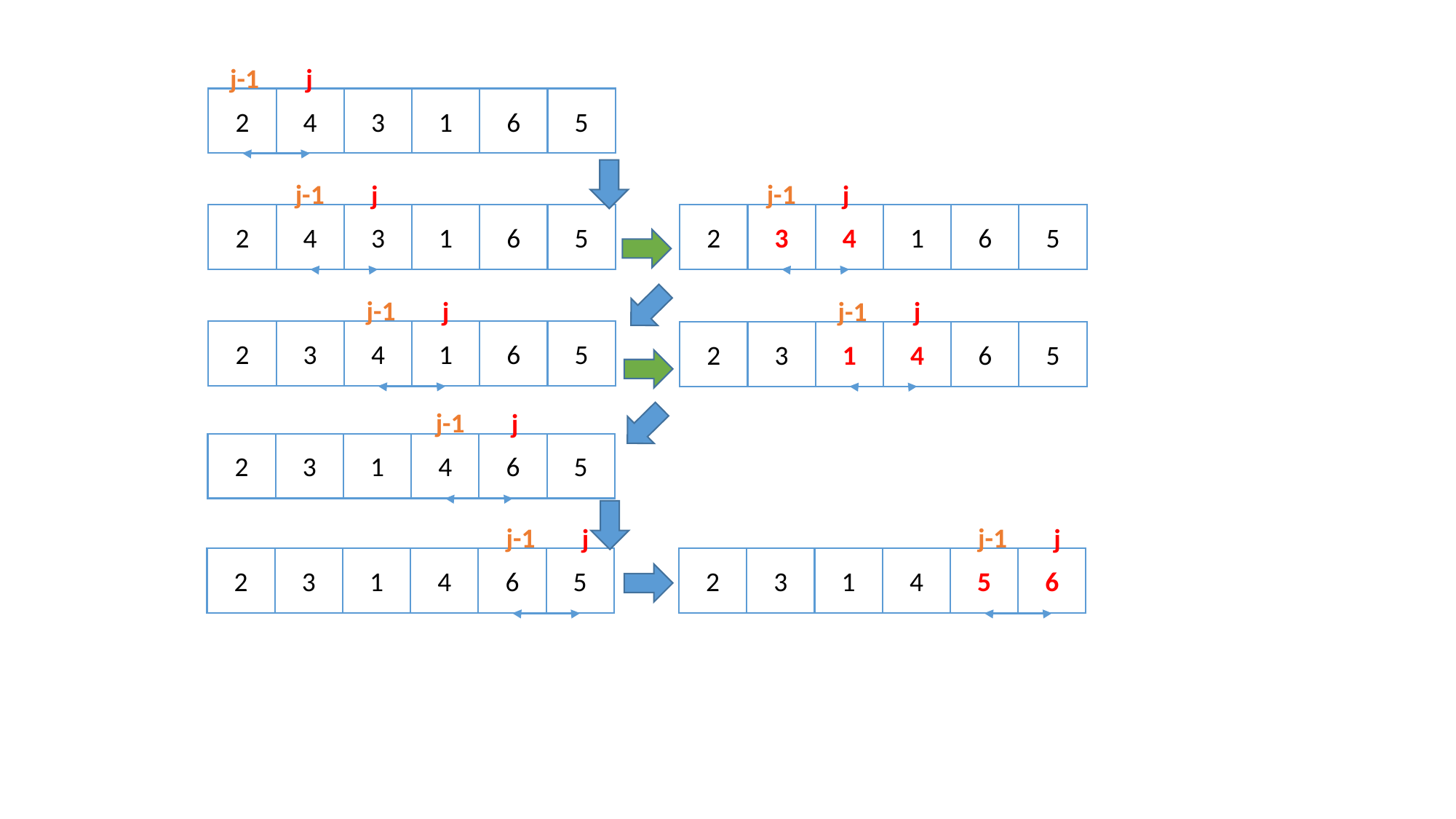

j-1
j
2
4
3
1
6
5

j-1
j
2
4
3
1
6
5
j-1
j
2
3
4
1
6
5

j-1
j
2
3
4
1
6
5
j-1
j
2
3
1
4
6
5

j-1
j
2
3
1
4
6
5

j-1
j
2
3
1
4
6
5
j-1
j
2
3
1
4
5
6